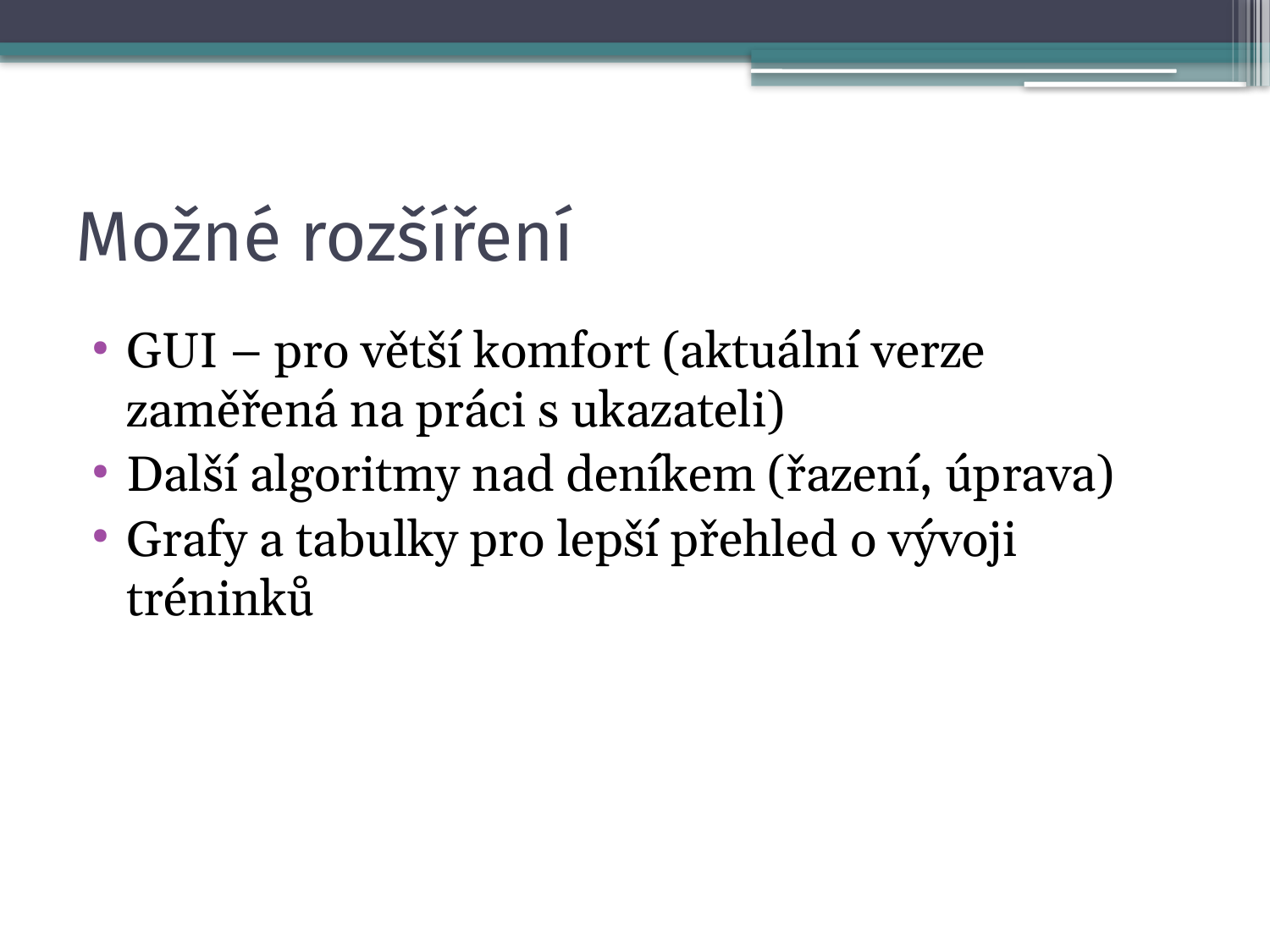

# Možné rozšíření
GUI – pro větší komfort (aktuální verze zaměřená na práci s ukazateli)
Další algoritmy nad deníkem (řazení, úprava)
Grafy a tabulky pro lepší přehled o vývoji tréninků